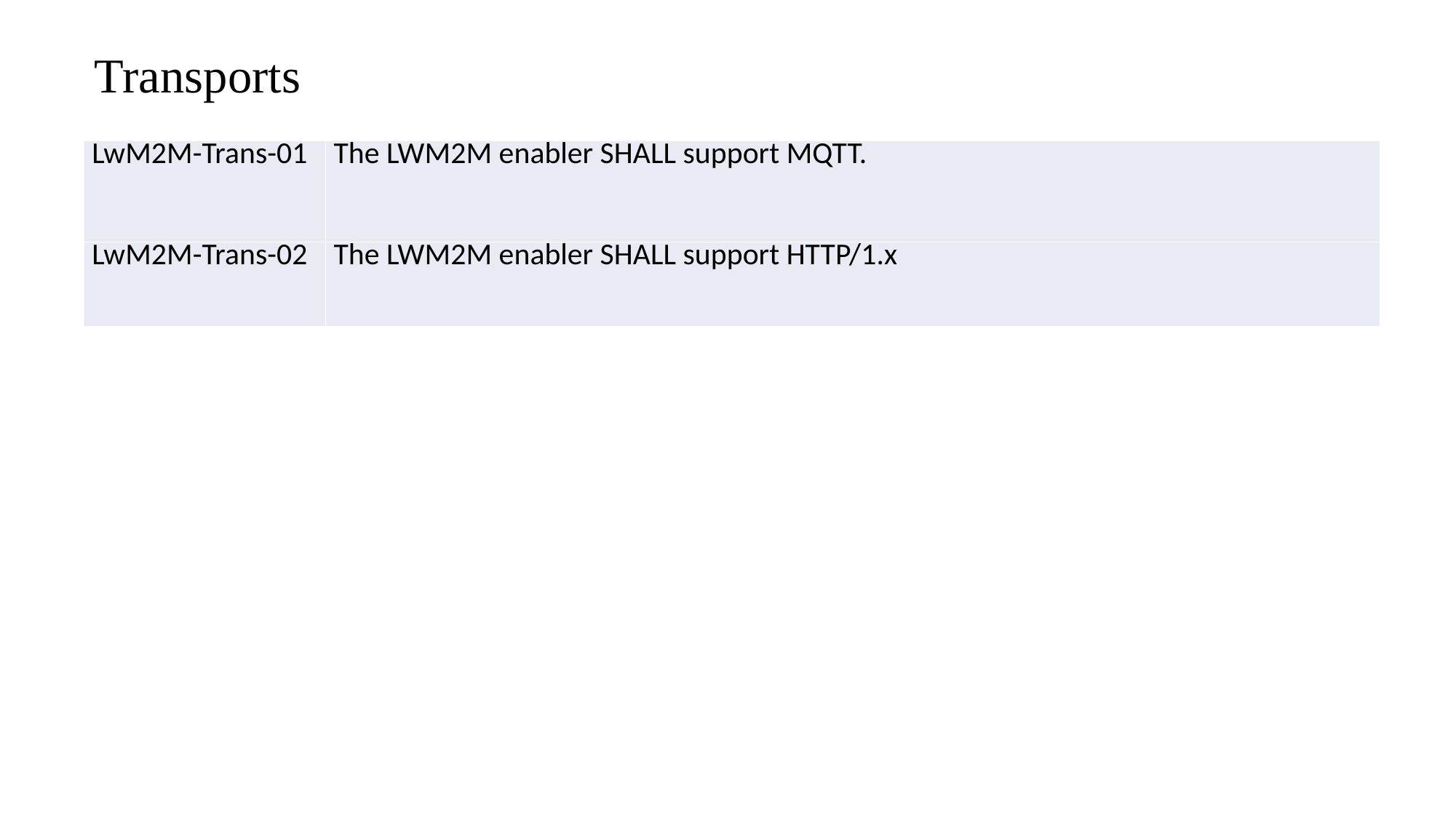

Transports
| LwM2M-Trans-01 | The LWM2M enabler SHALL support MQTT. |
| --- | --- |
| LwM2M-Trans-02 | The LWM2M enabler SHALL support HTTP/1.x |